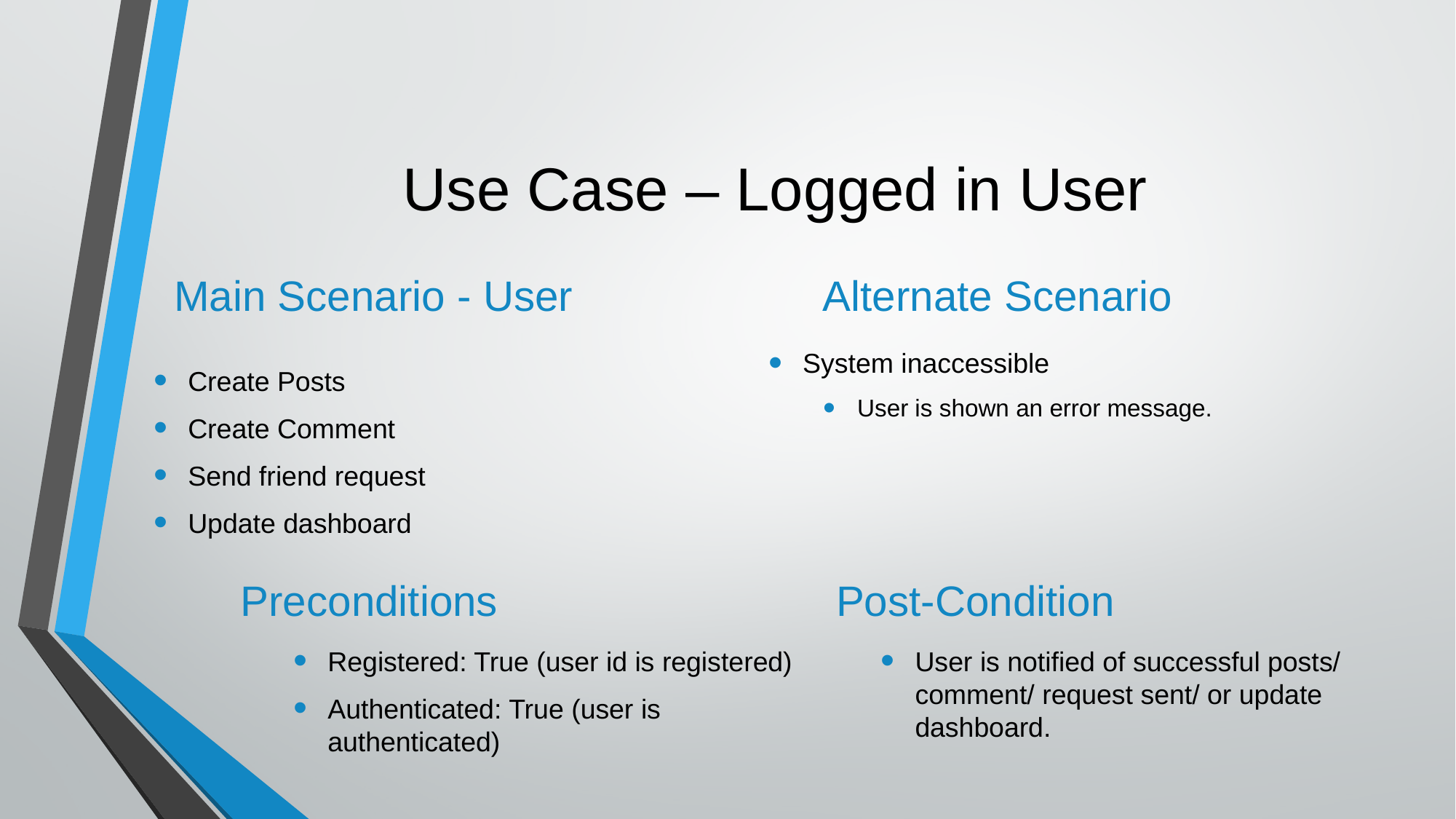

# Use Case – Logged in User
Alternate Scenario
Main Scenario - User
System inaccessible
User is shown an error message.

Create Posts
Create Comment
Send friend request
Update dashboard

Preconditions
Post-Condition
Registered: True (user id is registered)
Authenticated: True (user is authenticated)

User is notified of successful posts/ comment/ request sent/ or update dashboard.